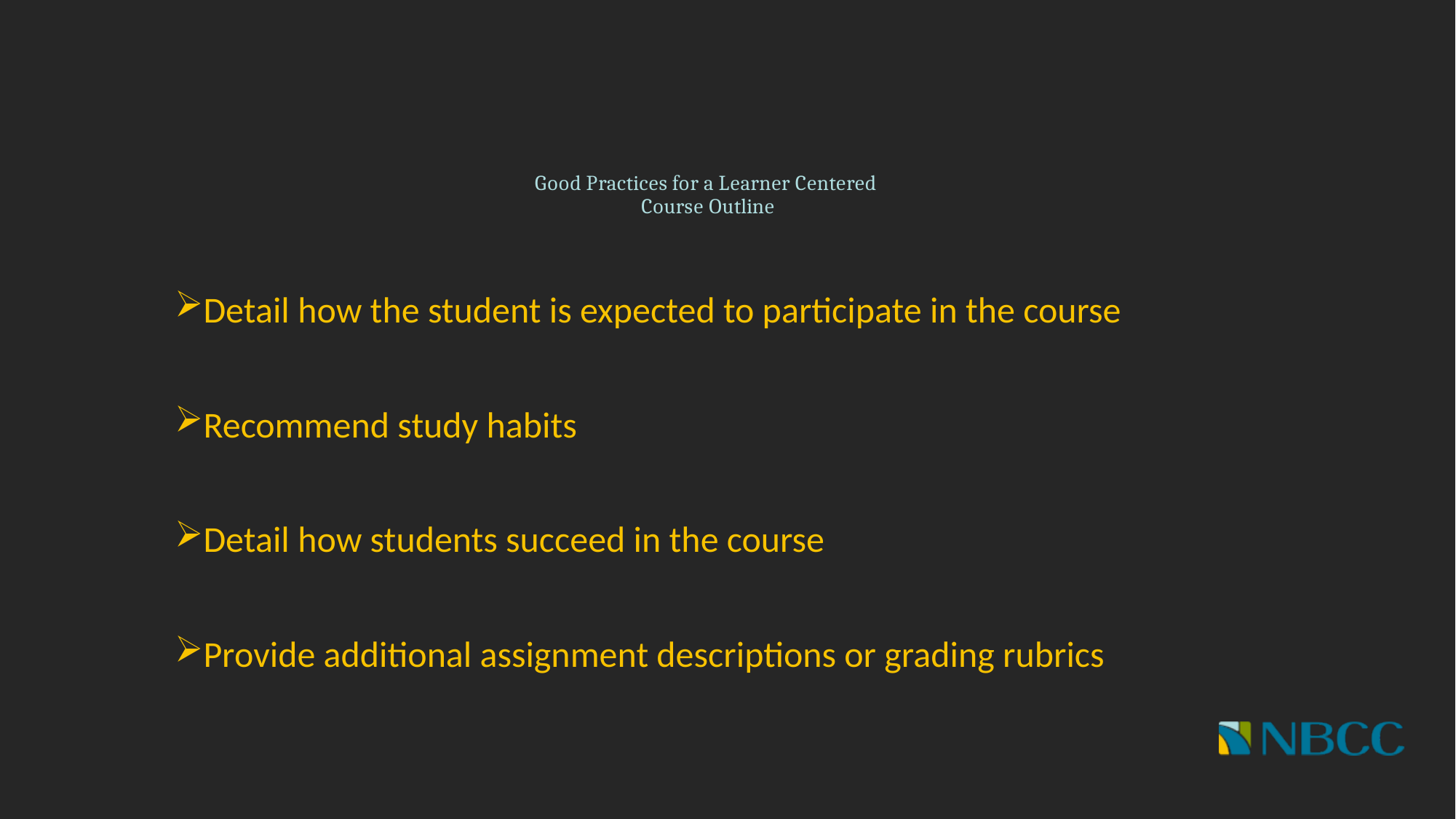

# Good Practices for a Learner Centered Course Outline

Detail how the student is expected to participate in the course

Recommend study habits

Detail how students succeed in the course

Provide additional assignment descriptions or grading rubrics